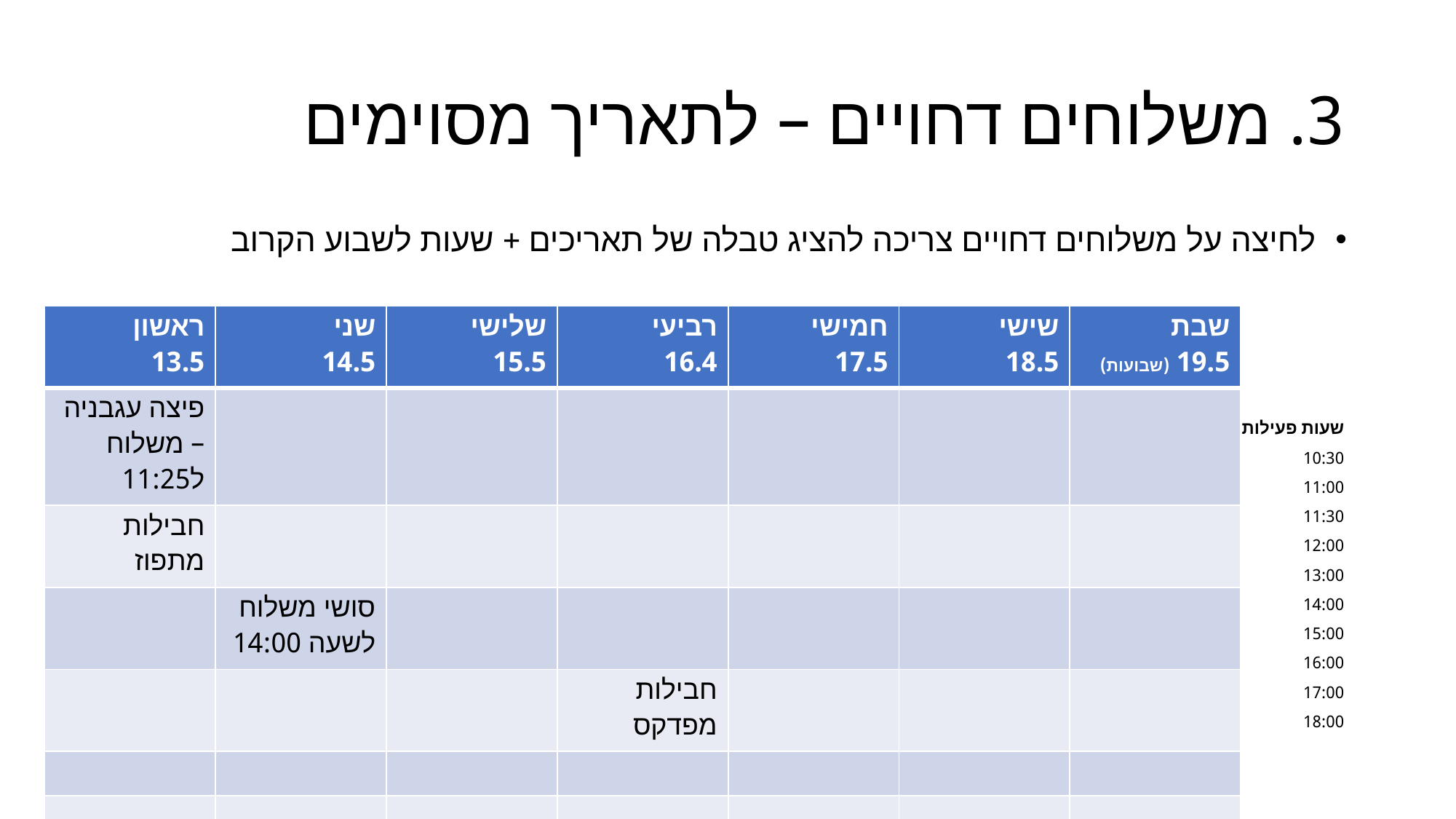

# 3. משלוחים דחויים – לתאריך מסוימים
לחיצה על משלוחים דחויים צריכה להציג טבלה של תאריכים + שעות לשבוע הקרוב

שעות פעילות
10:30
11:00
11:30
12:00
13:00
14:00
15:00
16:00
17:00
18:00

| ראשון 13.5 | שני 14.5 | שלישי 15.5 | רביעי 16.4 | חמישי 17.5 | שישי 18.5 | שבת 19.5 (שבועות) |
| --- | --- | --- | --- | --- | --- | --- |
| פיצה עגבניה – משלוח ל11:25 |  |  |  |  |  |  |
| חבילות מתפוז |  |  |  |  |  |  |
|  | סושי משלוח לשעה 14:00 |  |  |  |  |  |
|  |  |  | חבילות מפדקס |  |  |  |
|  |  |  |  |  |  |  |
|  |  |  |  |  |  |  |
|  |  |  |  |  |  |  |